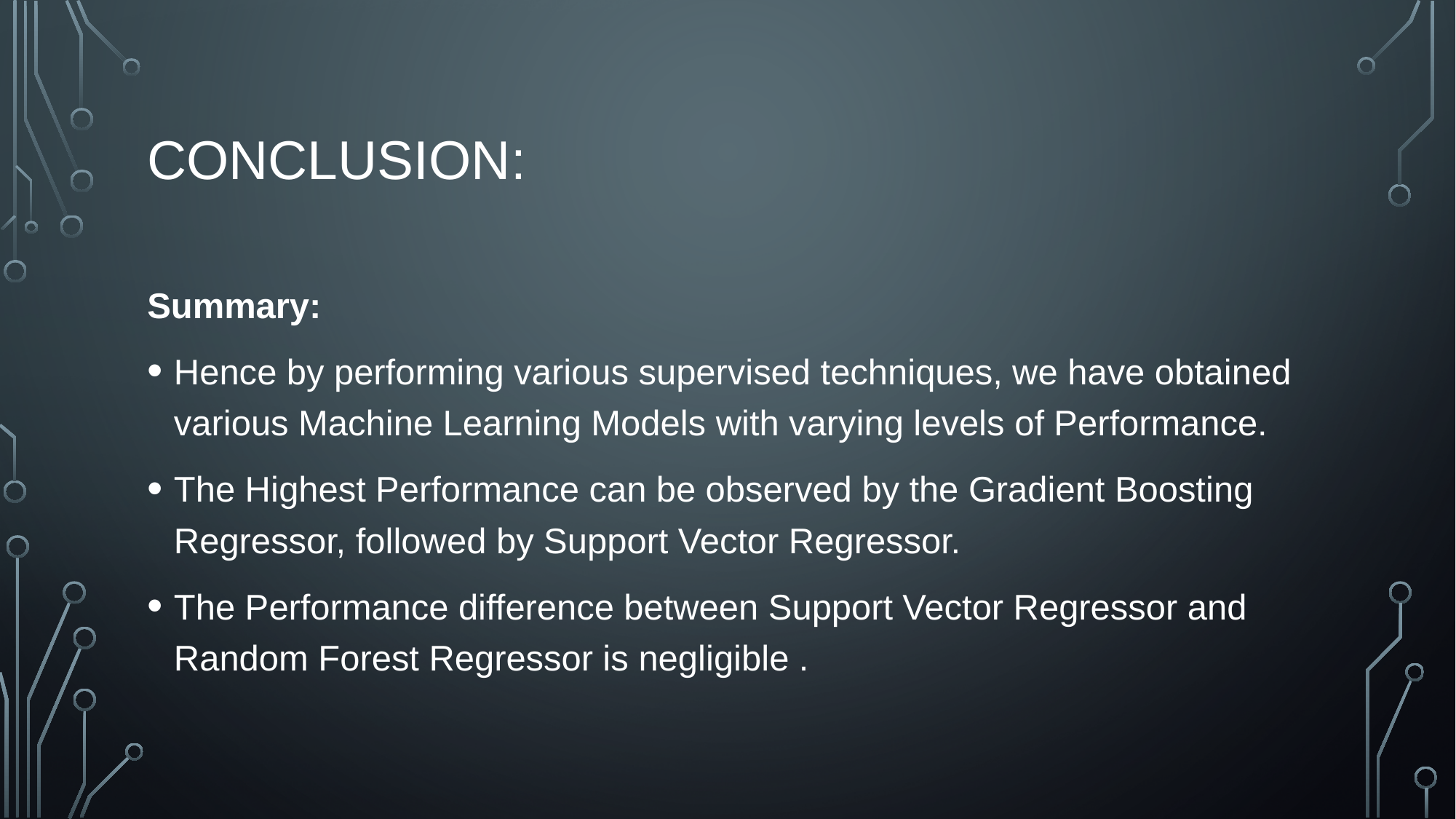

# Conclusion:
Summary:
Hence by performing various supervised techniques, we have obtained various Machine Learning Models with varying levels of Performance.
The Highest Performance can be observed by the Gradient Boosting Regressor, followed by Support Vector Regressor.
The Performance difference between Support Vector Regressor and Random Forest Regressor is negligible .